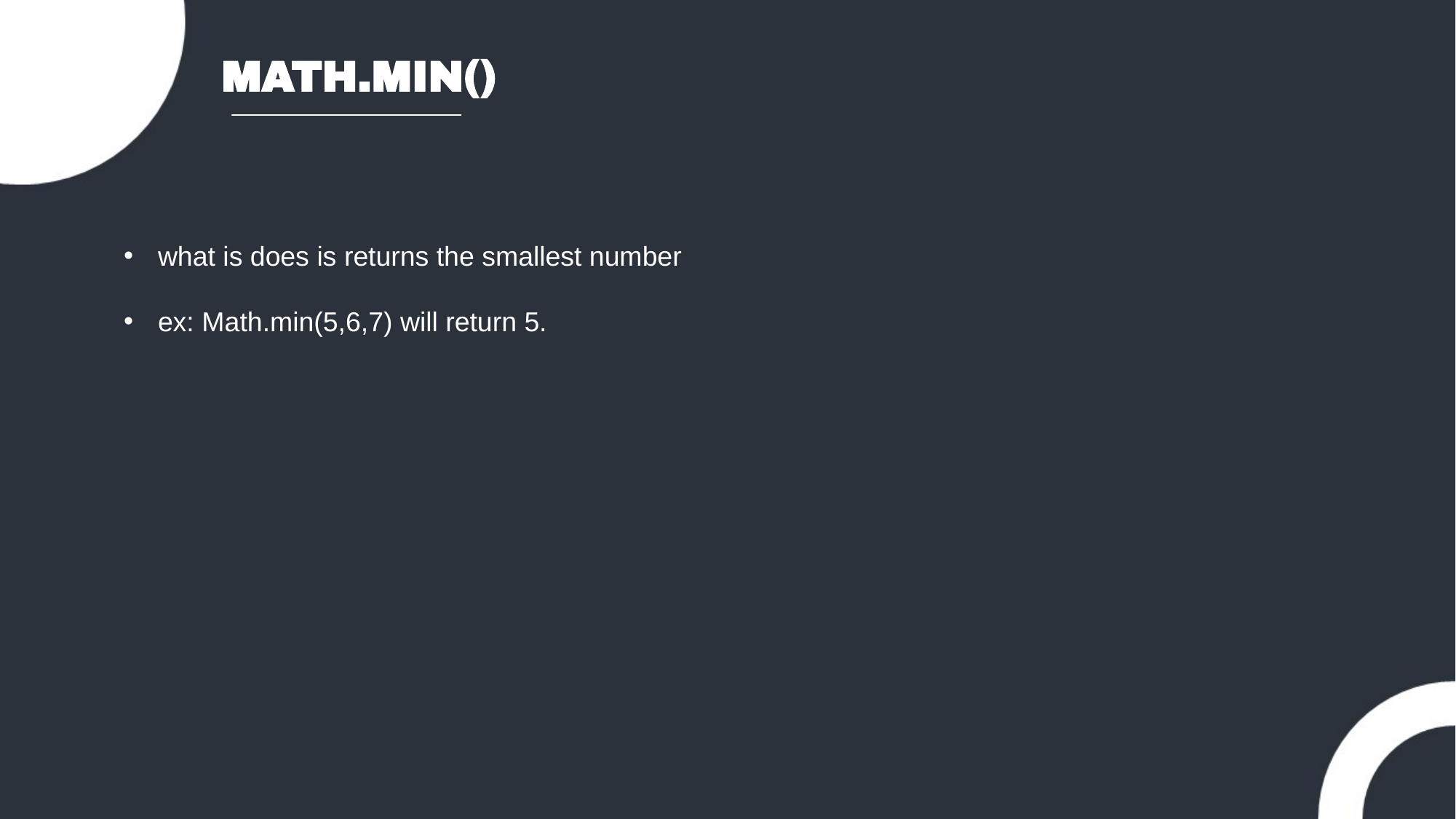

MATH.MIN()
what is does is returns the smallest number

ex: Math.min(5,6,7) will return 5.